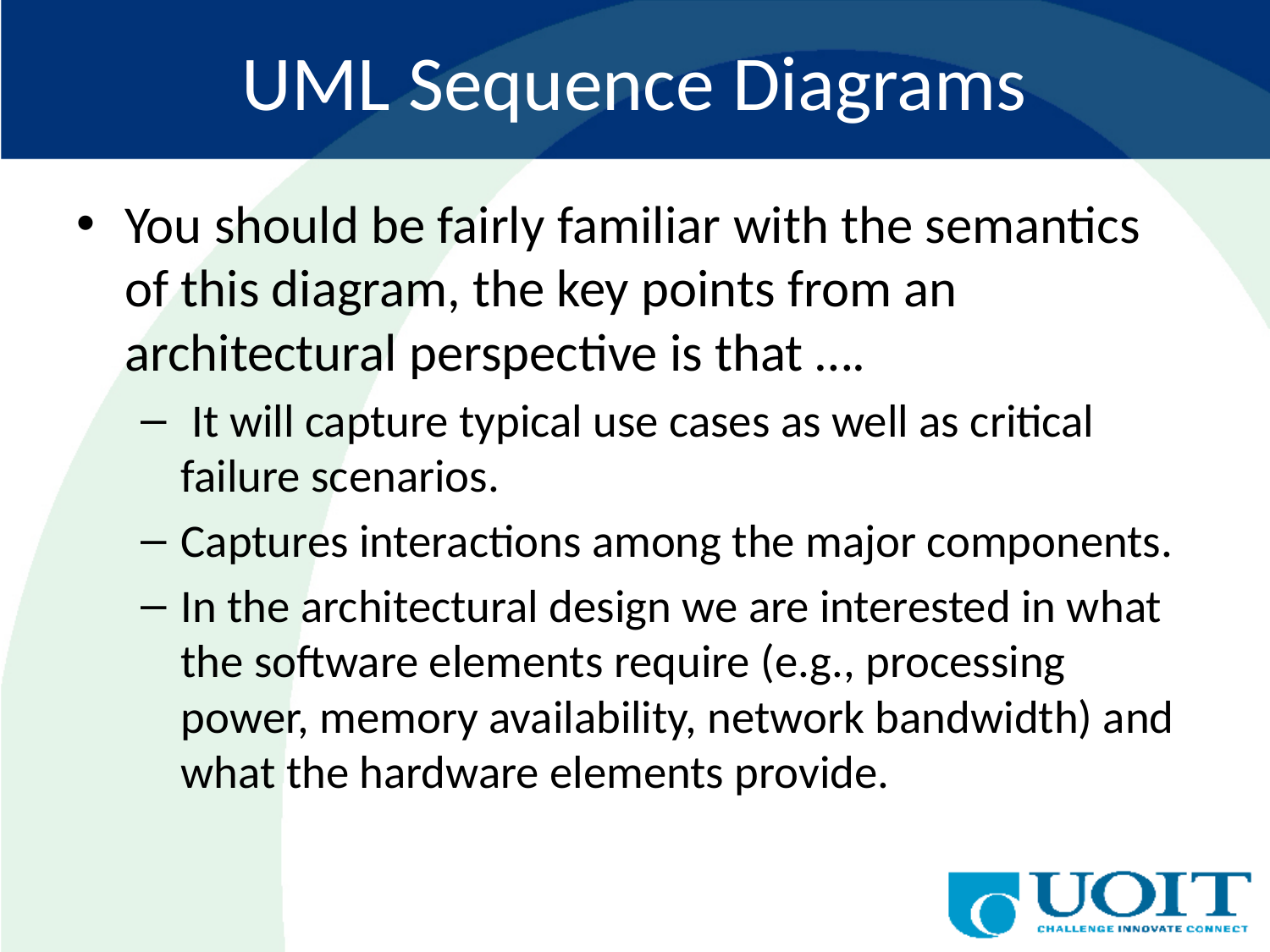

# UML Sequence Diagrams
You should be fairly familiar with the semantics of this diagram, the key points from an architectural perspective is that ….
 It will capture typical use cases as well as critical failure scenarios.
Captures interactions among the major components.
In the architectural design we are interested in what the software elements require (e.g., processing power, memory availability, network bandwidth) and what the hardware elements provide.